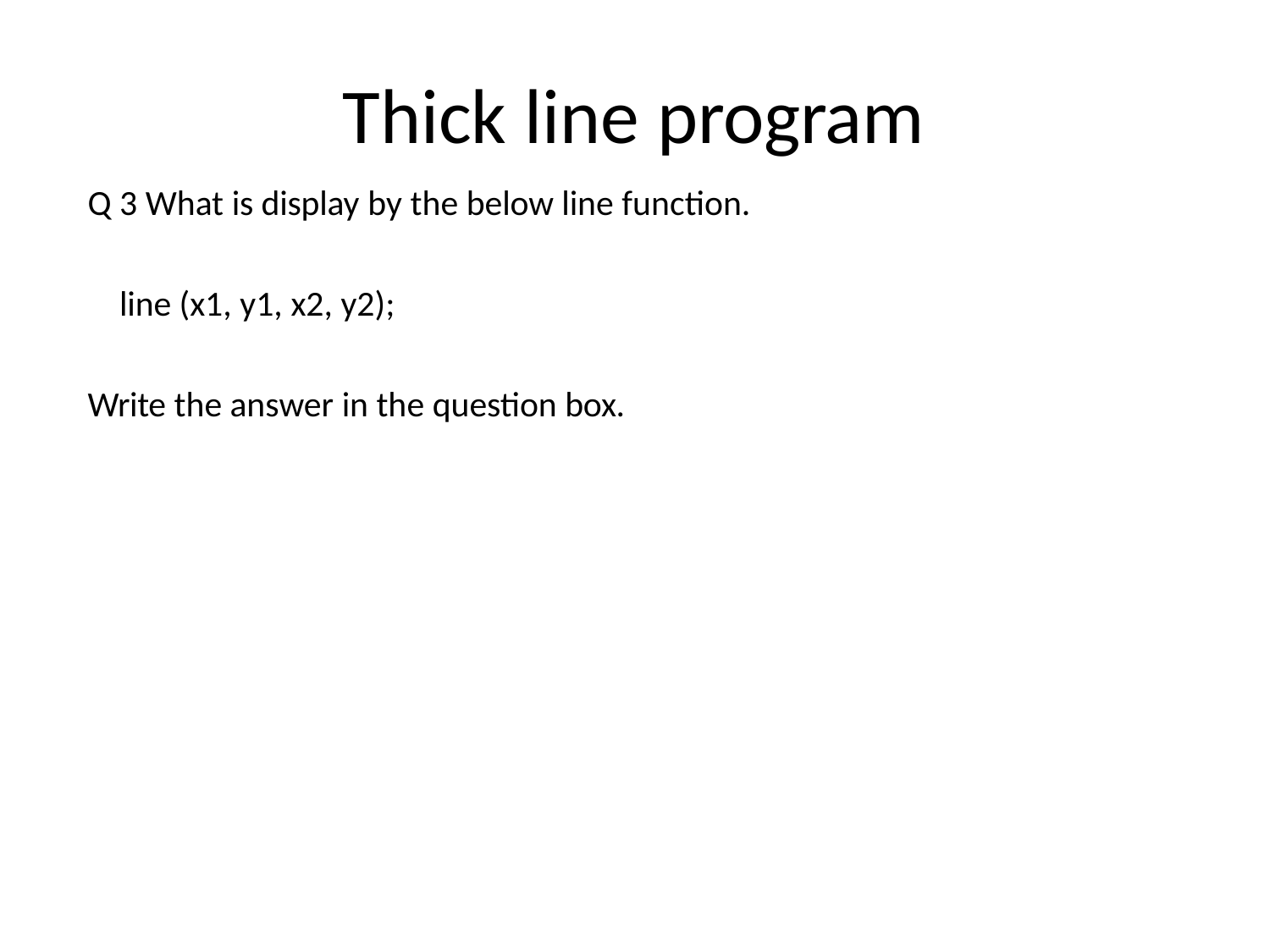

# Thick line program
Q 3 What is display by the below line function.

line (x1, y1, x2, y2);

Write the answer in the question box.